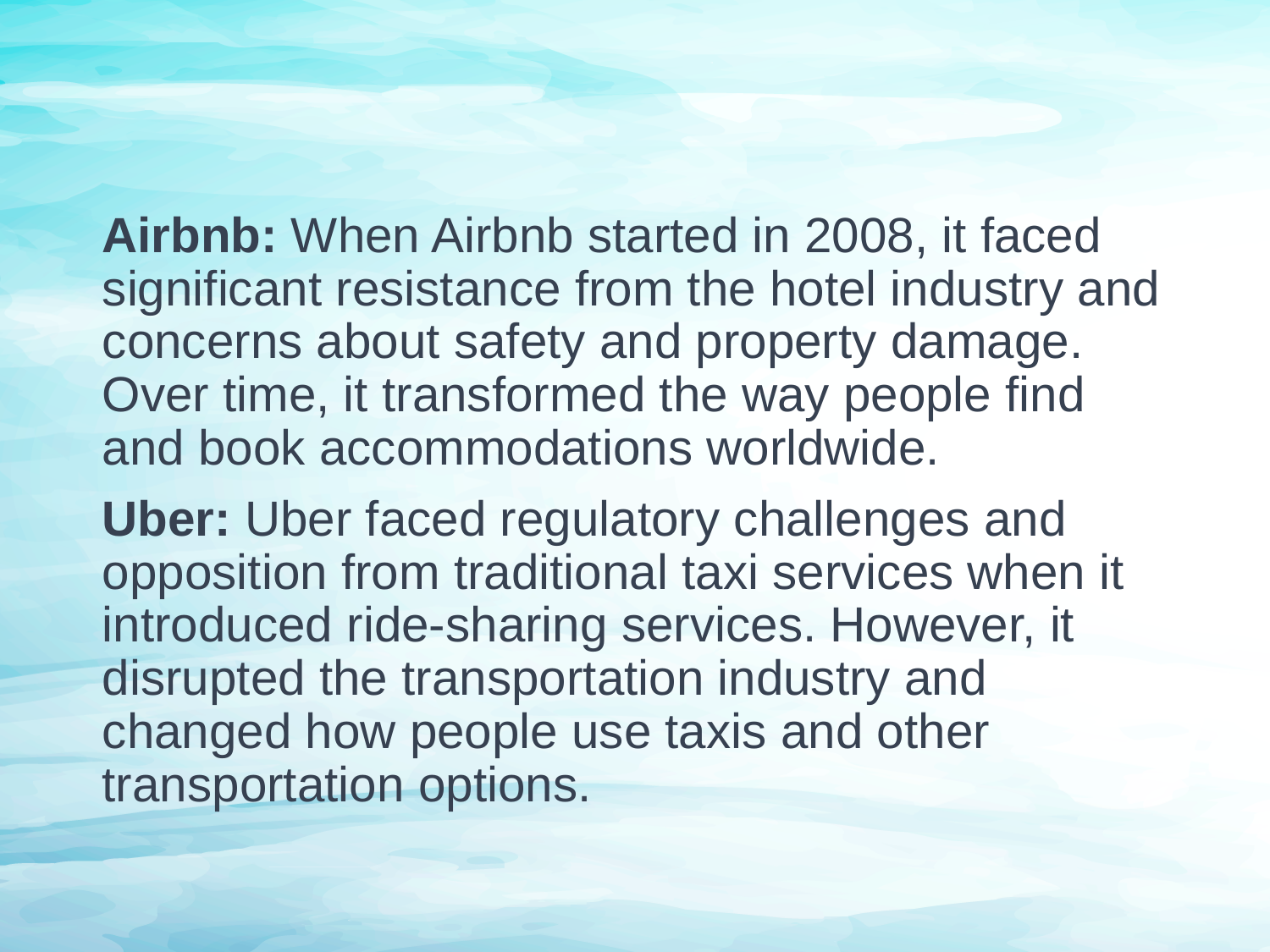

#
Airbnb: When Airbnb started in 2008, it faced significant resistance from the hotel industry and concerns about safety and property damage. Over time, it transformed the way people find and book accommodations worldwide.
Uber: Uber faced regulatory challenges and opposition from traditional taxi services when it introduced ride-sharing services. However, it disrupted the transportation industry and changed how people use taxis and other transportation options.